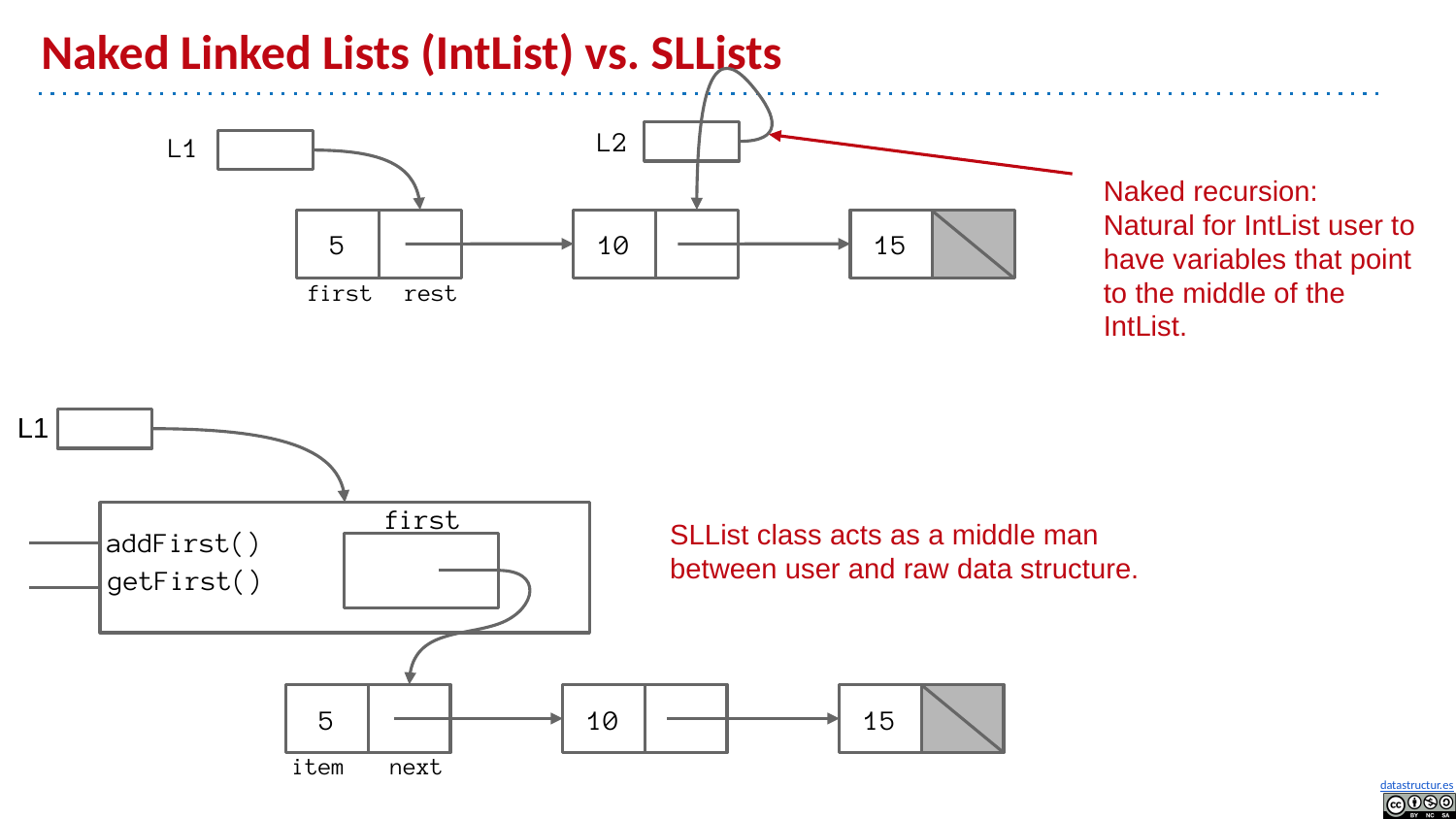

# Naked Linked Lists (IntList) vs. SLLists
L2
L1

Naked recursion: Natural for IntList user to have variables that point to the middle of the IntList.
5

10

15

first
 rest
L1

first

SLList class acts as a middle man between user and raw data structure.
addFirst()

getFirst()
5

10

15

item
 next